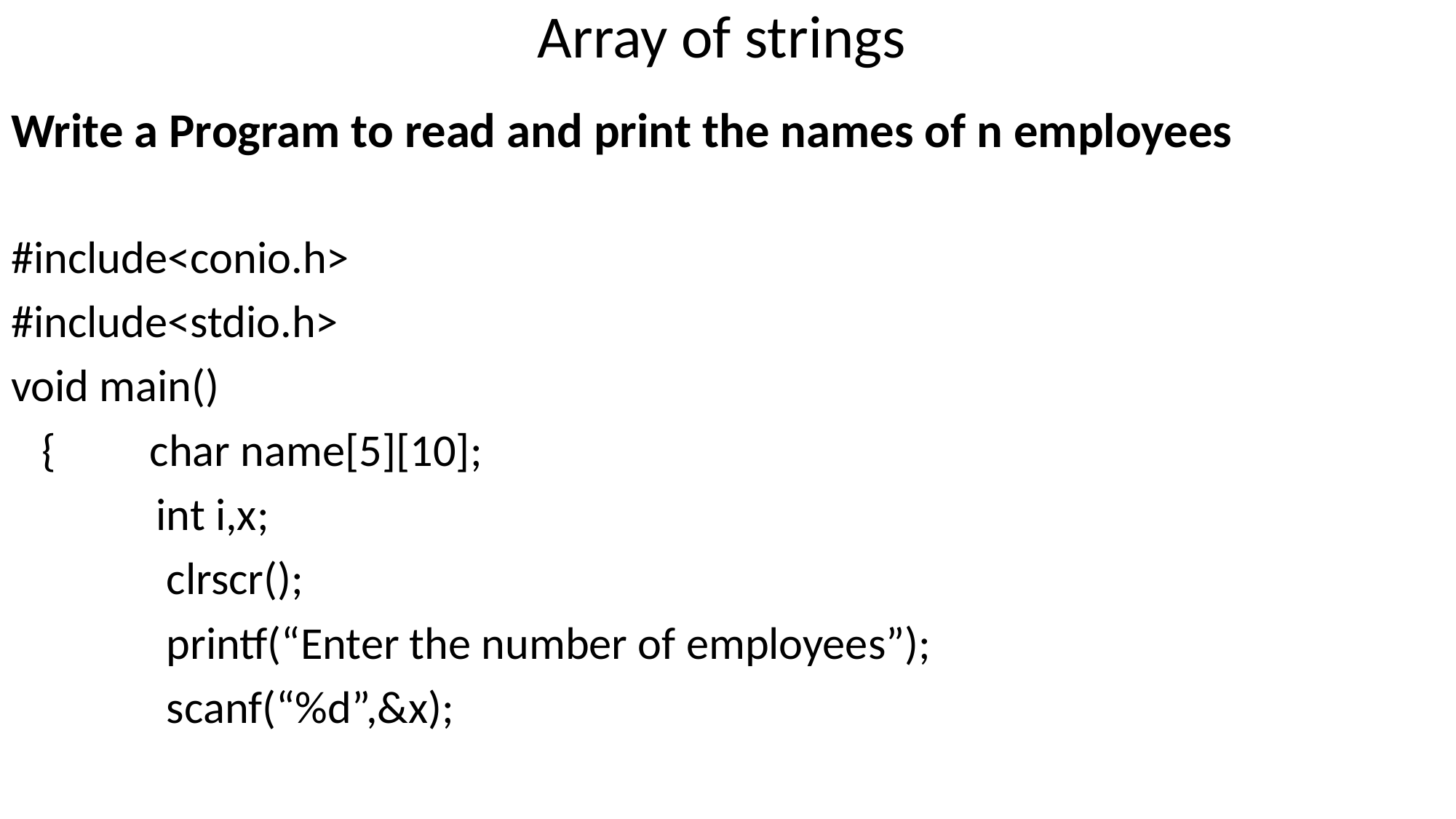

# Array of strings
Write a Program to read and print the names of n employees

#include<conio.h>
#include<stdio.h>
void main()
   {         char name[5][10];
              int i,x;
               clrscr();
               printf(“Enter the number of employees”);
               scanf(“%d”,&x);